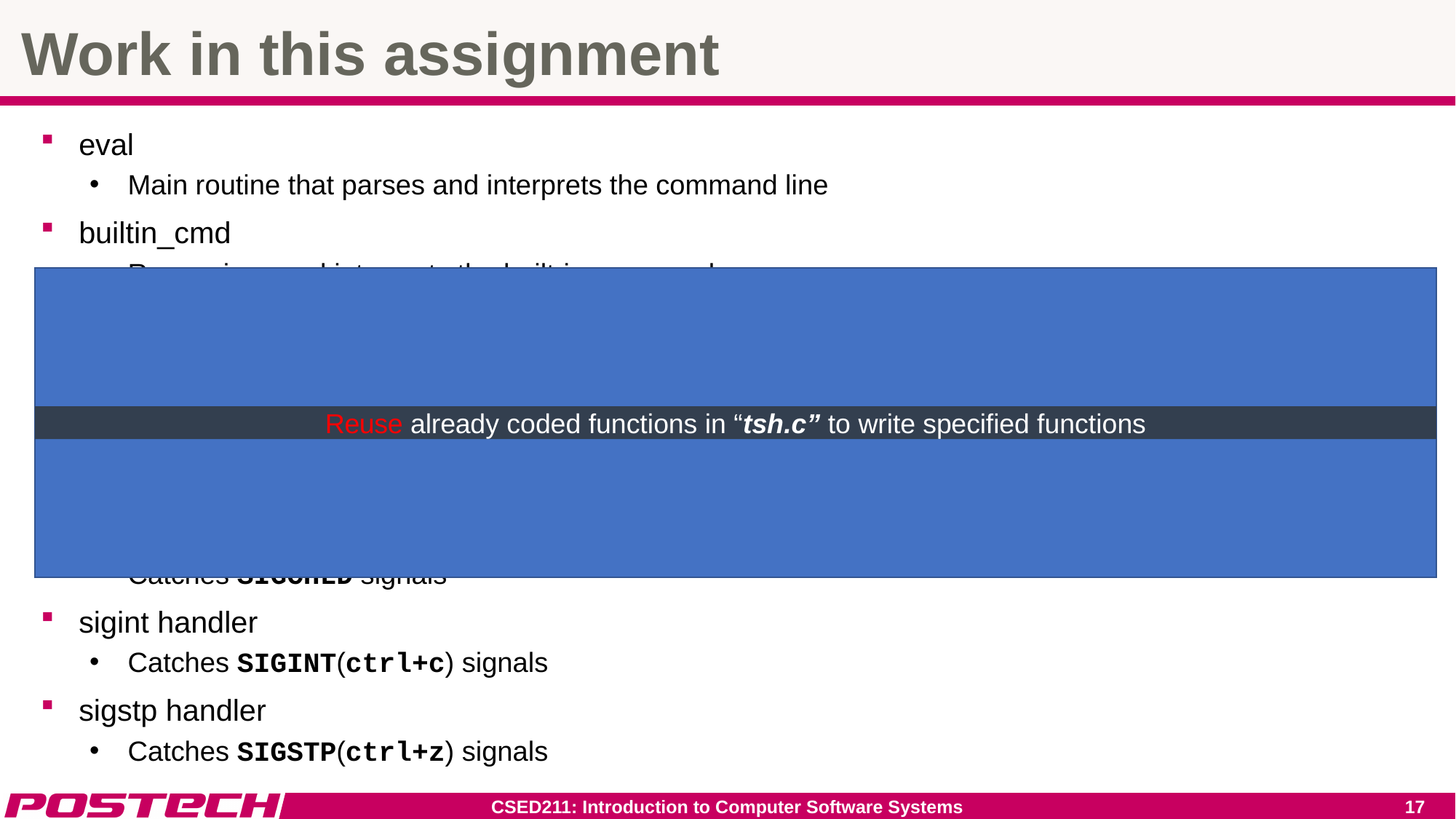

# Work in this assignment
eval
Main routine that parses and interprets the command line
builtin_cmd
Recognizes and interprets the built-in commands
E.g. quit, fq, bg, and jobs
do_bgfg
Implements the bg and fg built-in commands
waitfg
Waits for a foreground job to complete
sigchld handler
Catches SIGCHLD signals
sigint handler
Catches SIGINT(ctrl+c) signals
sigstp handler
Catches SIGSTP(ctrl+z) signals

Reuse already coded functions in “tsh.c” to write specified functions
CSED211: Introduction to Computer Software Systems
17